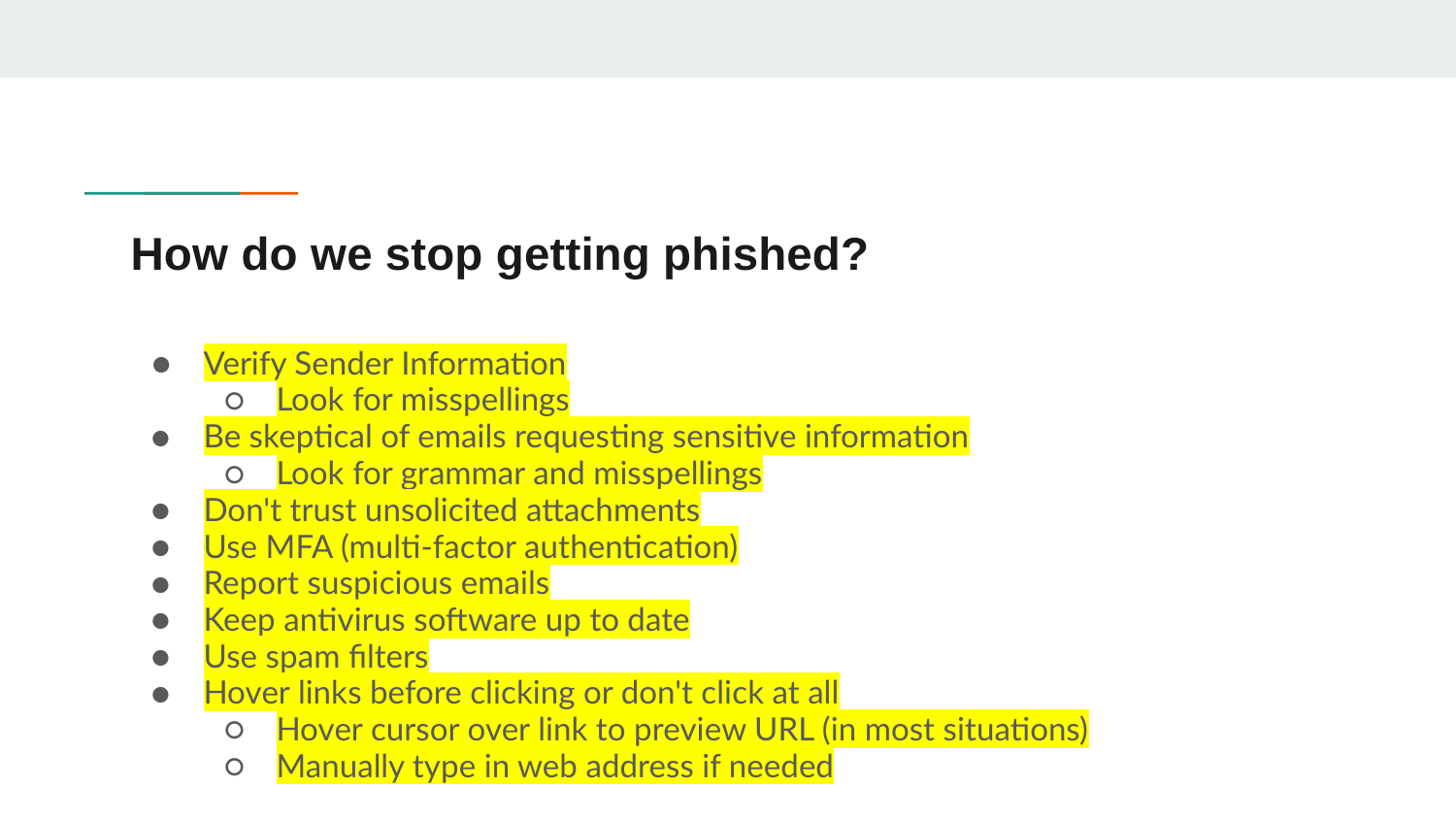

# How do we stop getting phished?
Verify Sender Information
Look for misspellings
Be skeptical of emails requesting sensitive information
Look for grammar and misspellings
Don't trust unsolicited attachments
Use MFA (multi-factor authentication)
Report suspicious emails
Keep antivirus software up to date
Use spam filters
Hover links before clicking or don't click at all
Hover cursor over link to preview URL (in most situations)
Manually type in web address if needed